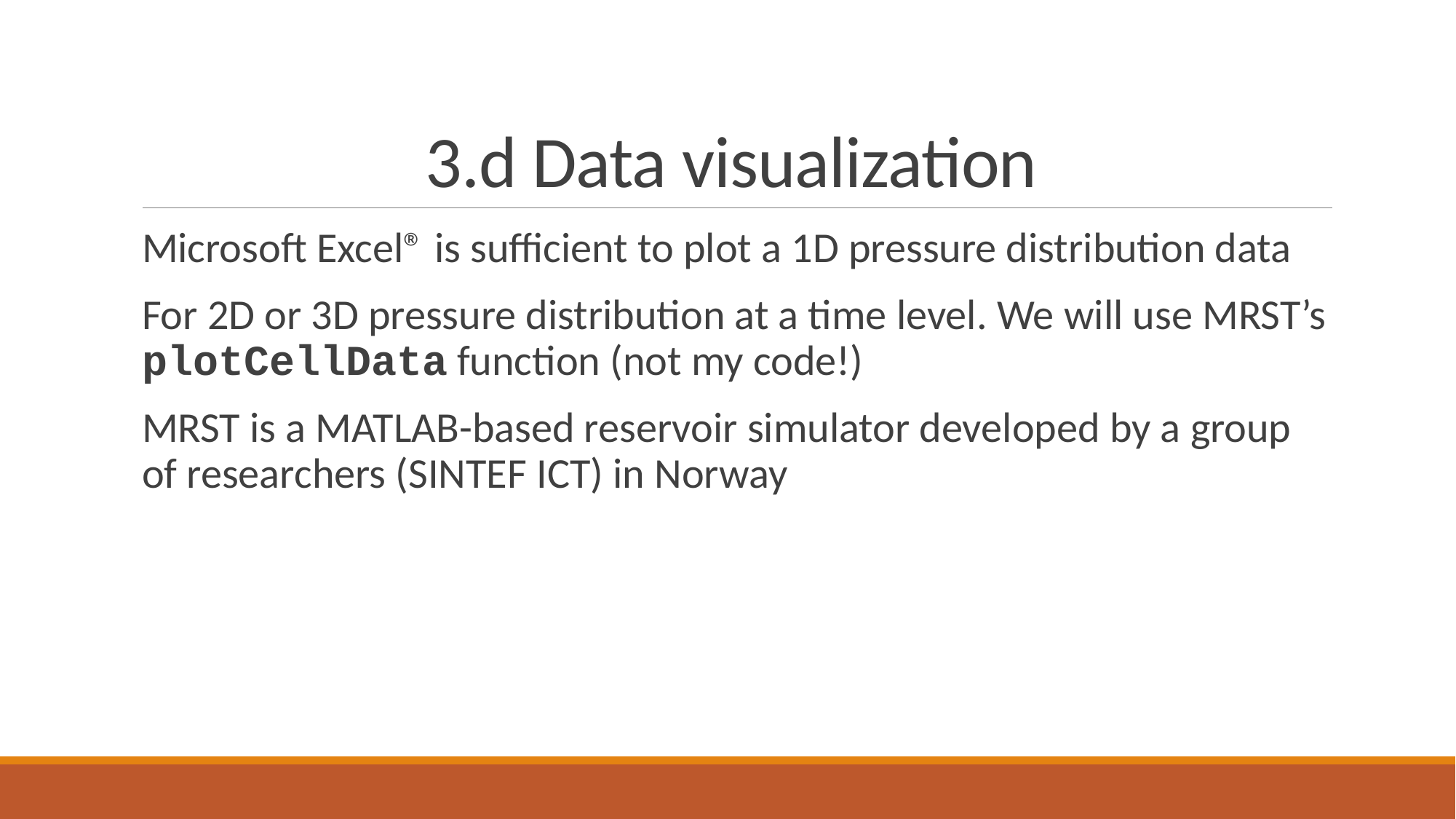

# 3.d Data visualization
Microsoft Excel® is sufficient to plot a 1D pressure distribution data
For 2D or 3D pressure distribution at a time level. We will use MRST’s plotCellData function (not my code!)
MRST is a MATLAB-based reservoir simulator developed by a group of researchers (SINTEF ICT) in Norway